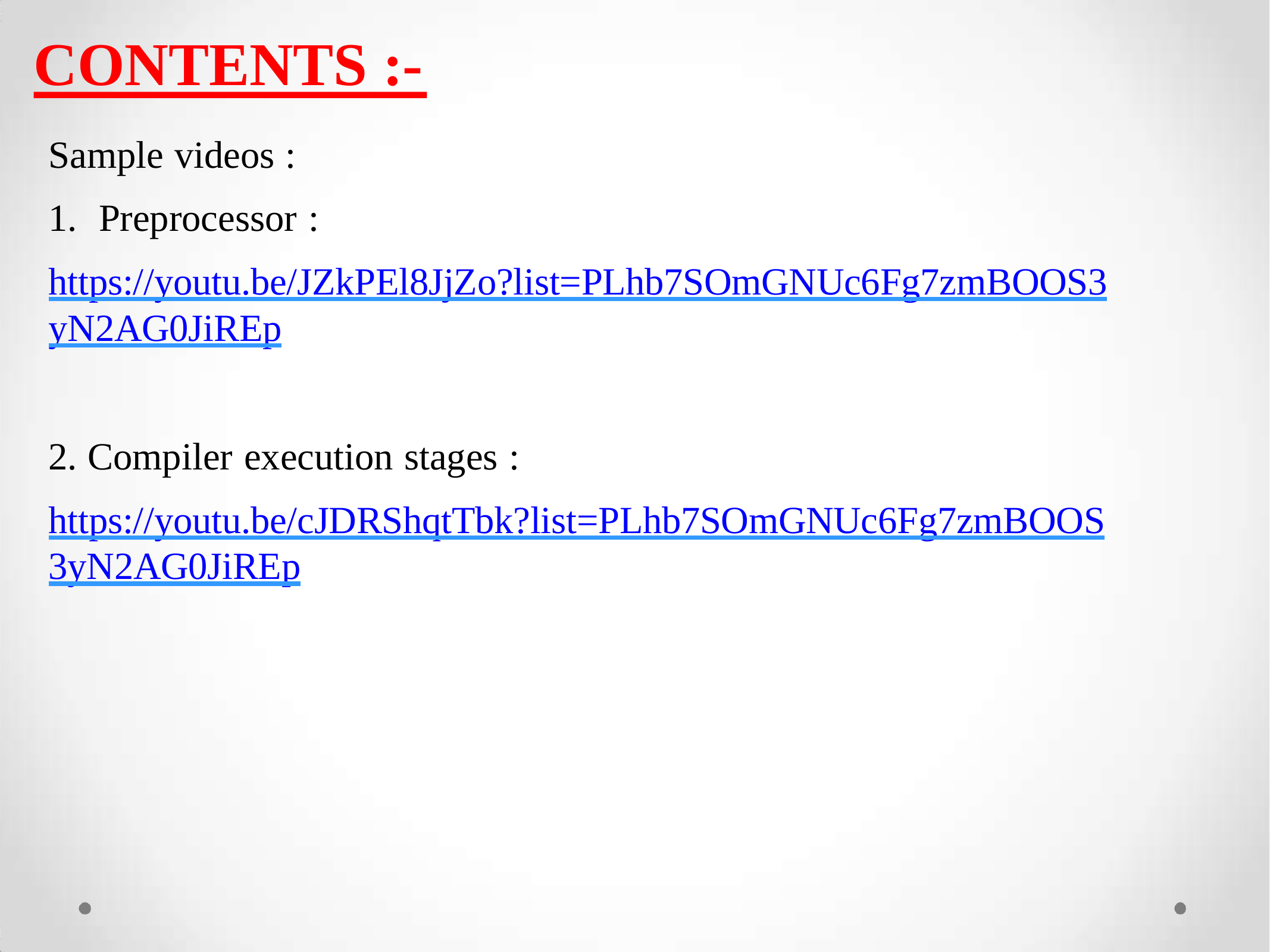

# CONTENTS :-

Sample videos :
Preprocessor :
https://youtu.be/JZkPEl8JjZo?list=PLhb7SOmGNUc6Fg7zmBOOS3 yN2AG0JiREp

Compiler execution stages :
https://youtu.be/cJDRShqtTbk?list=PLhb7SOmGNUc6Fg7zmBOOS 3yN2AG0JiREp